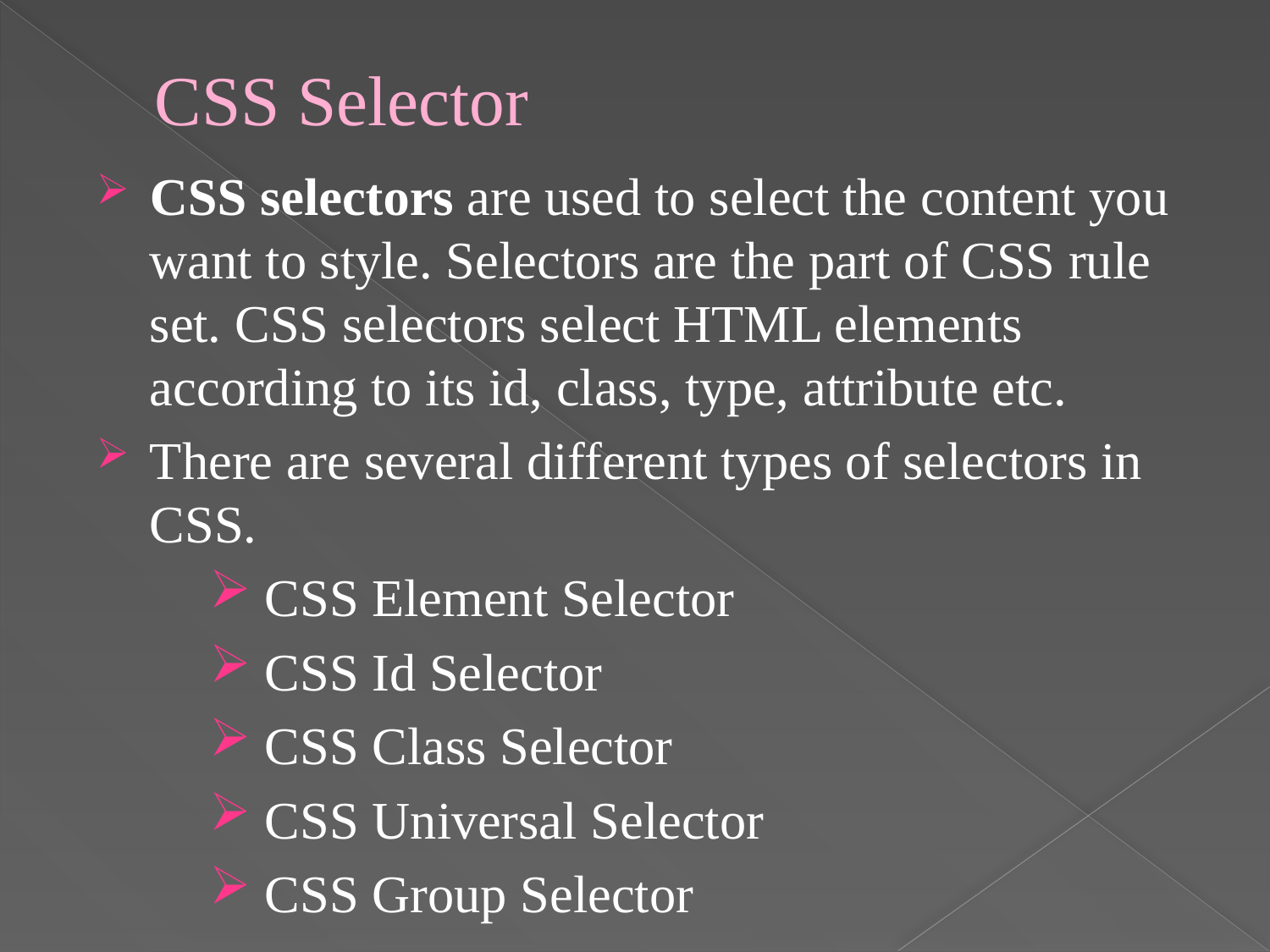

# CSS Selector
CSS selectors are used to select the content you want to style. Selectors are the part of CSS rule set. CSS selectors select HTML elements according to its id, class, type, attribute etc.
There are several different types of selectors in CSS.
 CSS Element Selector
 CSS Id Selector
 CSS Class Selector
 CSS Universal Selector
 CSS Group Selector